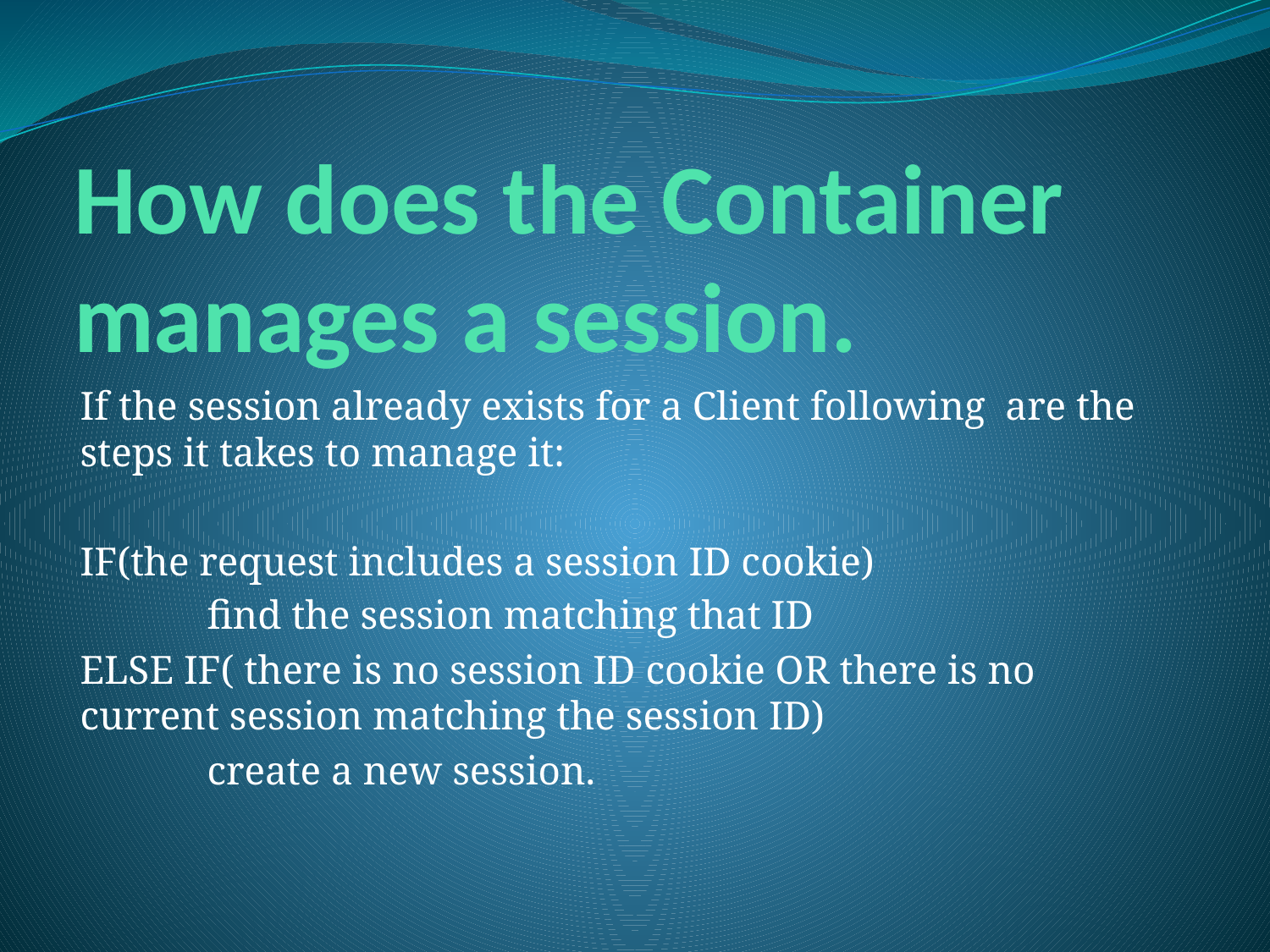

# How does the Container manages a session.
If the session already exists for a Client following  are the steps it takes to manage it:

IF(the request includes a session ID cookie)
	find the session matching that ID
ELSE IF( there is no session ID cookie OR there is no current session matching the session ID)
	create a new session.